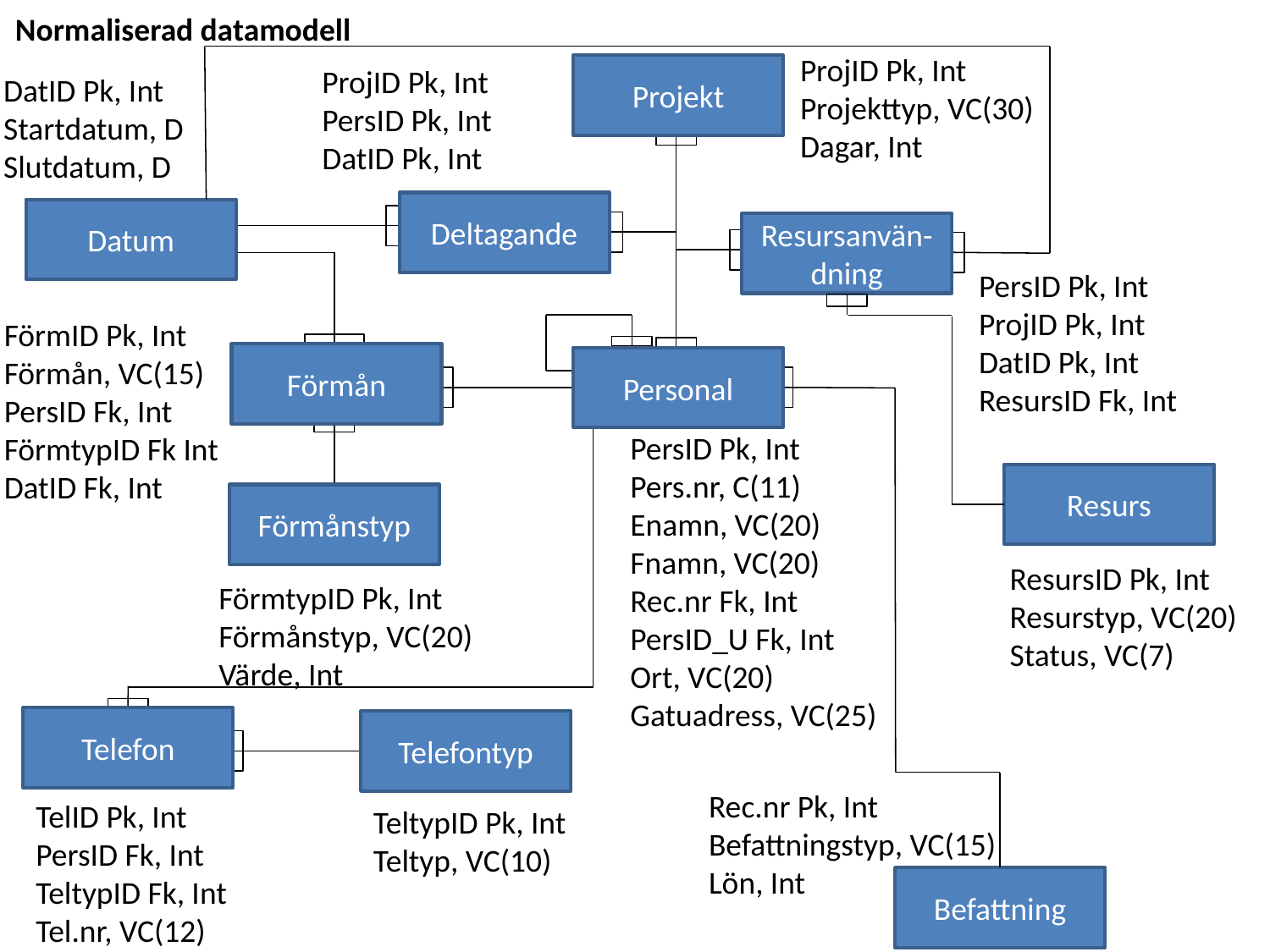

Normaliserad datamodell
ProjID Pk, Int
Projekttyp, VC(30)
Dagar, Int
ProjID Pk, Int
PersID Pk, Int
DatID Pk, Int
Projekt
DatID Pk, Int
Startdatum, D
Slutdatum, D

Deltagande
Datum

Resursanvän-dning

PersID Pk, Int
ProjID Pk, Int
DatID Pk, Int
ResursID Fk, Int

FörmID Pk, Int
Förmån, VC(15)
PersID Fk, Int
FörmtypID Fk Int
DatID Fk, Int

Förmån
Personal

PersID Pk, Int
Pers.nr, C(11)
Enamn, VC(20)
Fnamn, VC(20)
Rec.nr Fk, Int
PersID_U Fk, Int
Ort, VC(20)
Gatuadress, VC(25)
Resurs

Förmånstyp
ResursID Pk, Int
Resurstyp, VC(20)
Status, VC(7)
FörmtypID Pk, Int
Förmånstyp, VC(20)
Värde, Int

Telefon
Telefontyp

Rec.nr Pk, Int
Befattningstyp, VC(15)
Lön, Int
TelID Pk, Int
PersID Fk, Int
TeltypID Fk, Int
Tel.nr, VC(12)
TeltypID Pk, Int
Teltyp, VC(10)
Befattning